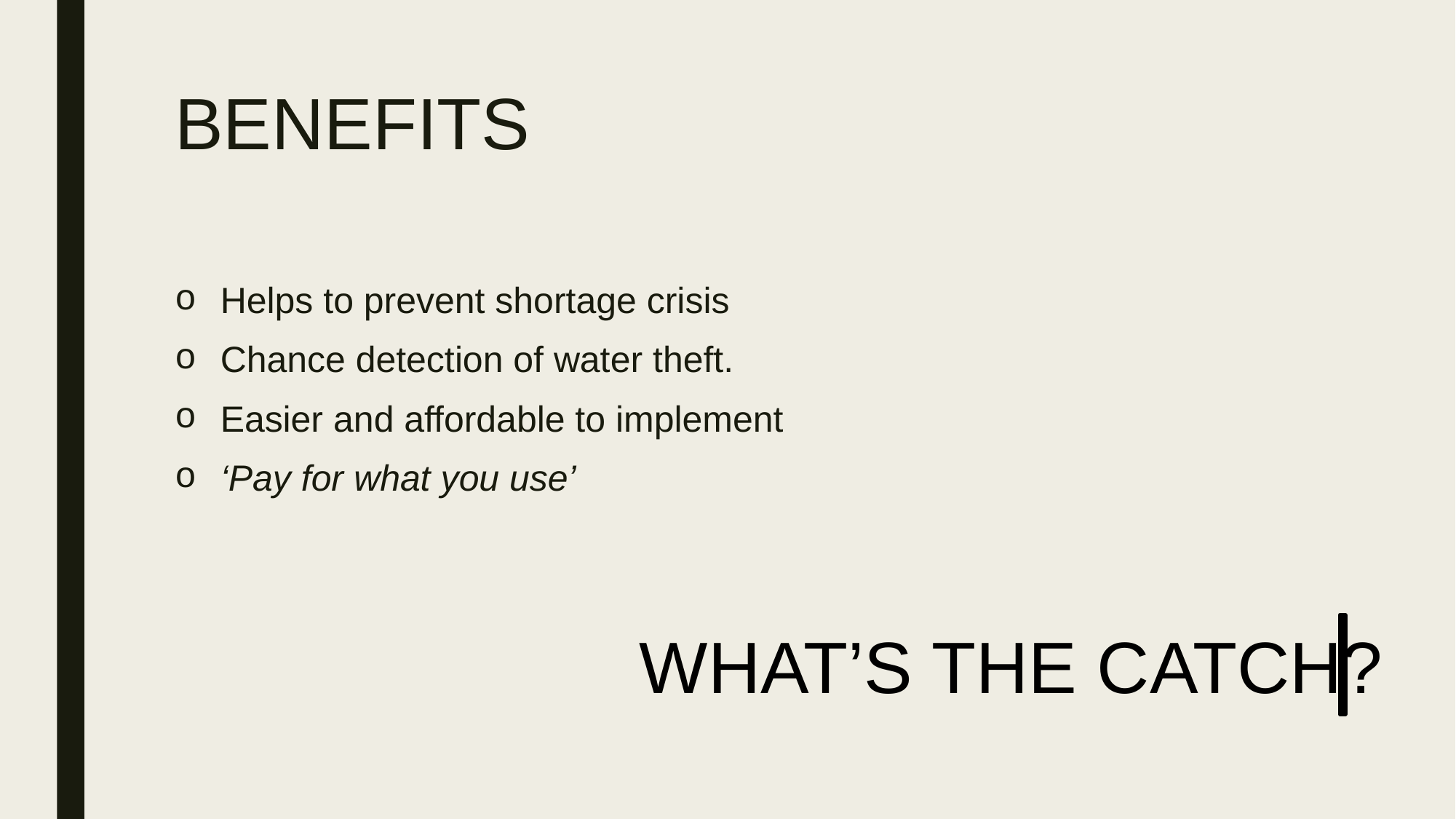

# BENEFITS
Helps to prevent shortage crisis
Chance detection of water theft.
Easier and affordable to implement
‘Pay for what you use’
WHAT’S THE CATCH?